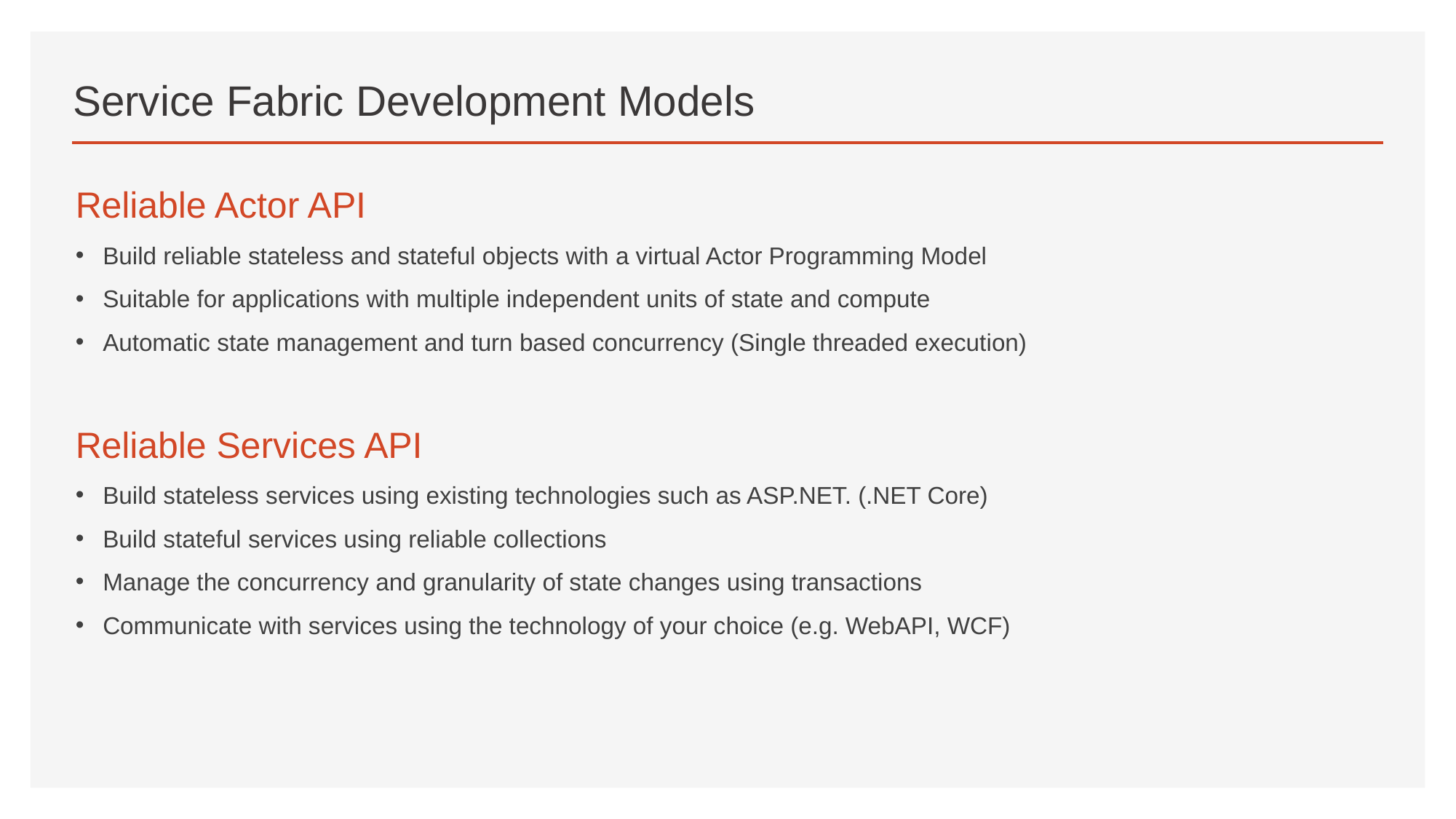

# Service Fabric Development Models
Reliable Actor API
Build reliable stateless and stateful objects with a virtual Actor Programming Model
Suitable for applications with multiple independent units of state and compute
Automatic state management and turn based concurrency (Single threaded execution)

Reliable Services API
Build stateless services using existing technologies such as ASP.NET. (.NET Core)
Build stateful services using reliable collections
Manage the concurrency and granularity of state changes using transactions
Communicate with services using the technology of your choice (e.g. WebAPI, WCF)